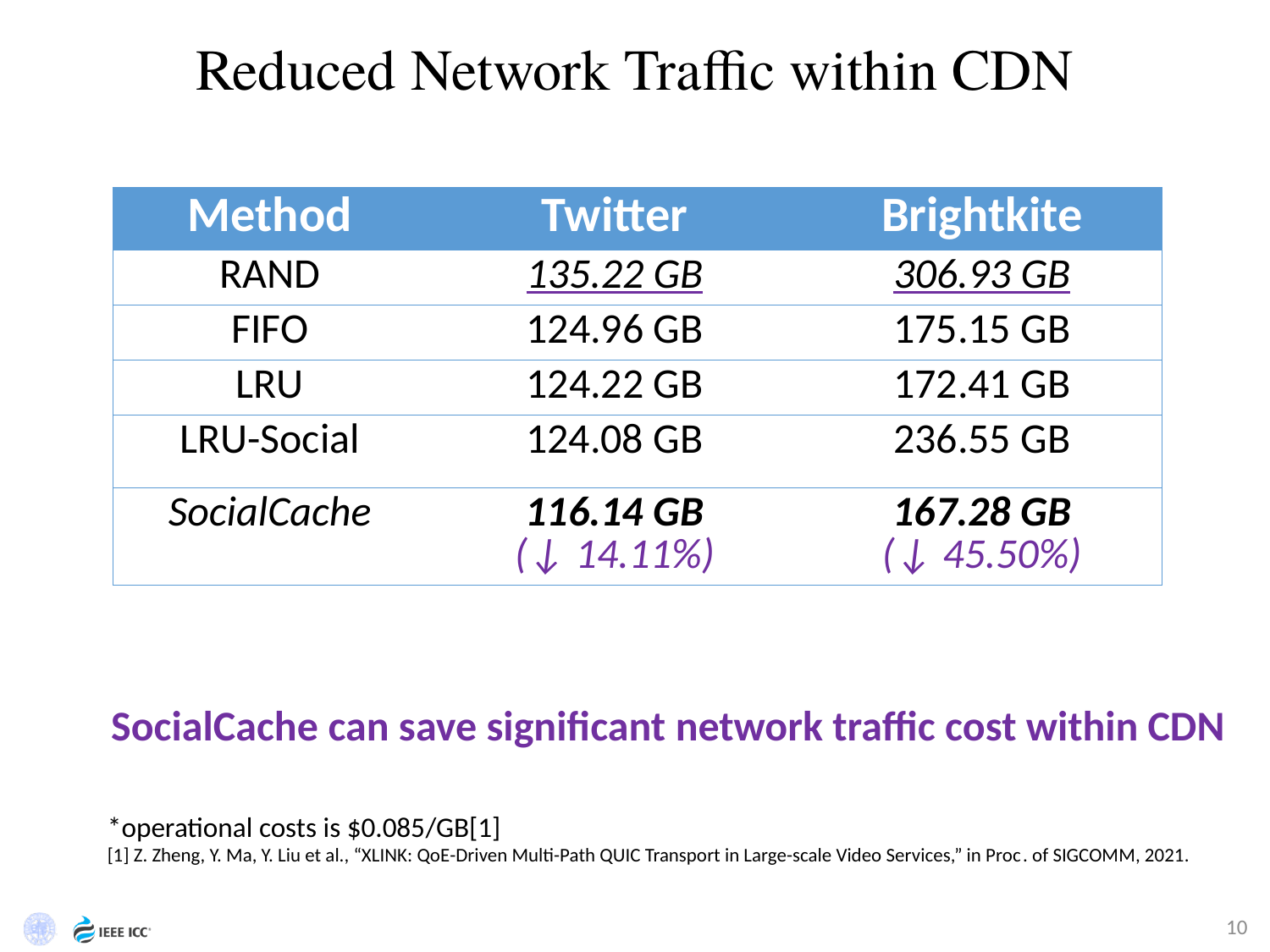

# Reduced Network Traffic within CDN
| Method | Twitter | Brightkite |
| --- | --- | --- |
| RAND | 135.22 GB | 306.93 GB |
| FIFO | 124.96 GB | 175.15 GB |
| LRU | 124.22 GB | 172.41 GB |
| LRU-Social | 124.08 GB | 236.55 GB |
| SocialCache | 116.14 GB (↓ 14.11%) | 167.28 GB (↓ 45.50%) |
SocialCache can save significant network traffic cost within CDN
*operational costs is $0.085/GB[1]
[1] Z. Zheng, Y. Ma, Y. Liu et al., “XLINK: QoE-Driven Multi-Path QUIC Transport in Large-scale Video Services,” in Proc. of SIGCOMM, 2021.
10